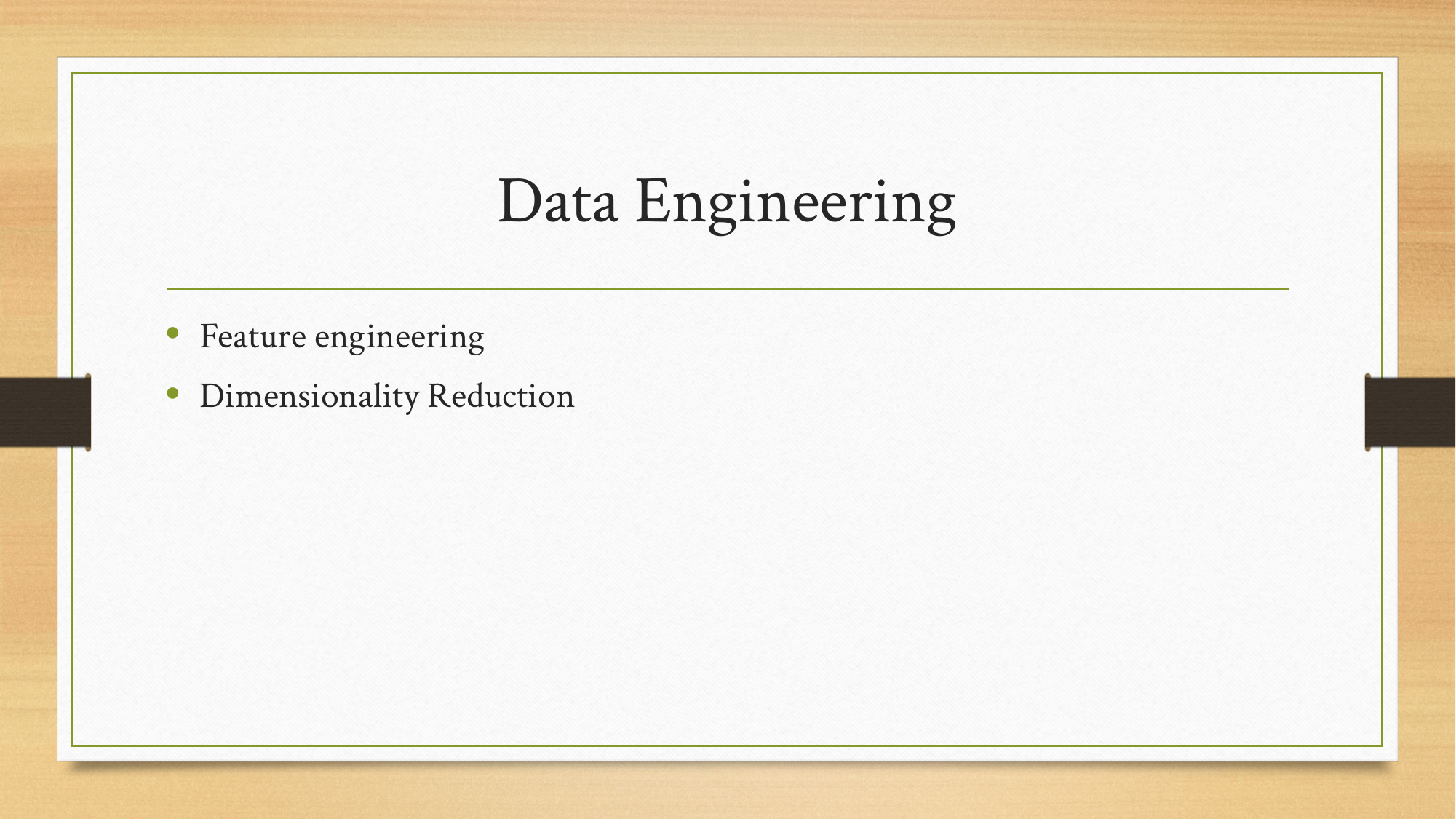

# Data Engineering
Feature engineering
Dimensionality Reduction